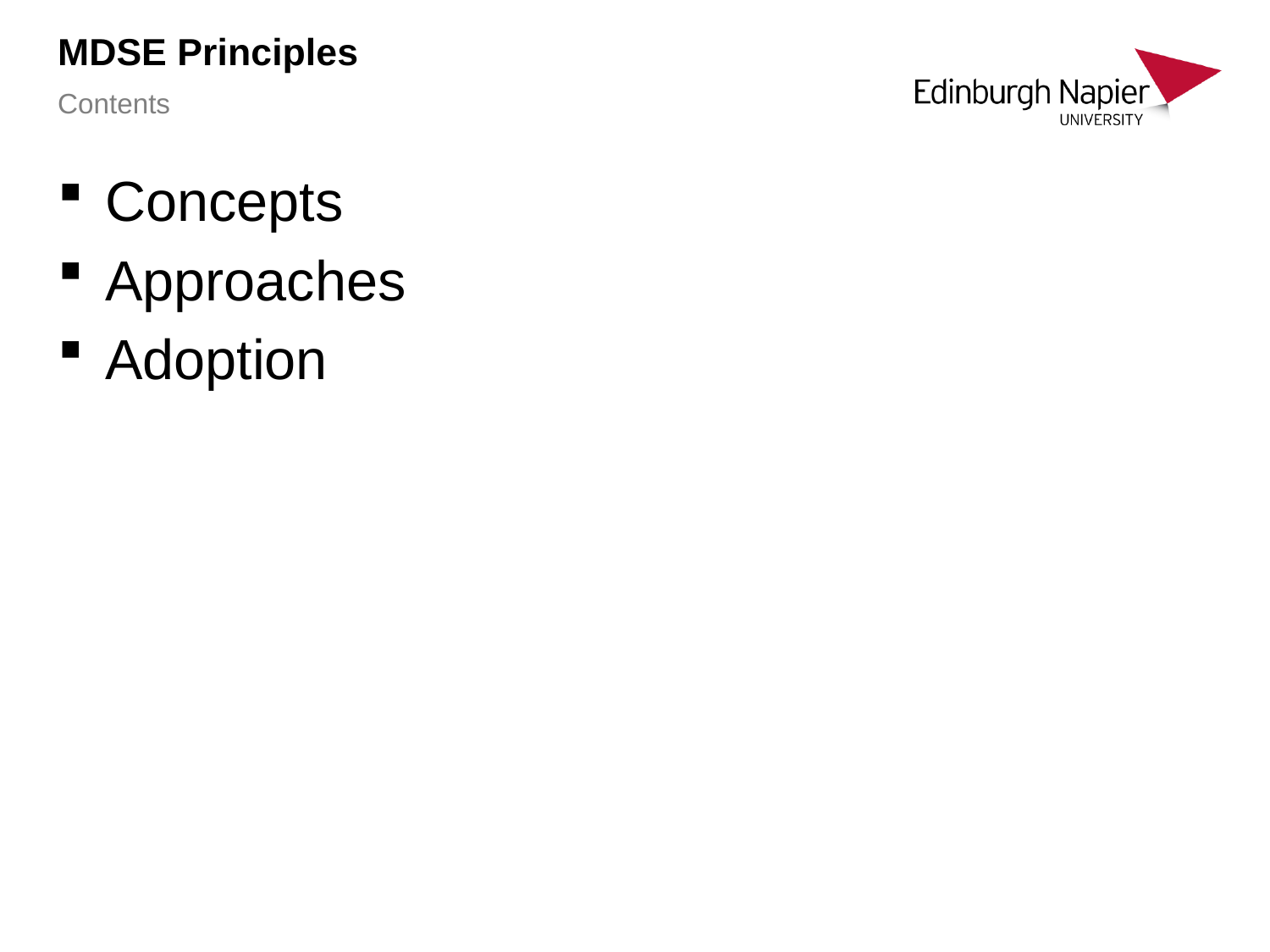

# MDSE Principles
Contents
Concepts
Approaches
Adoption